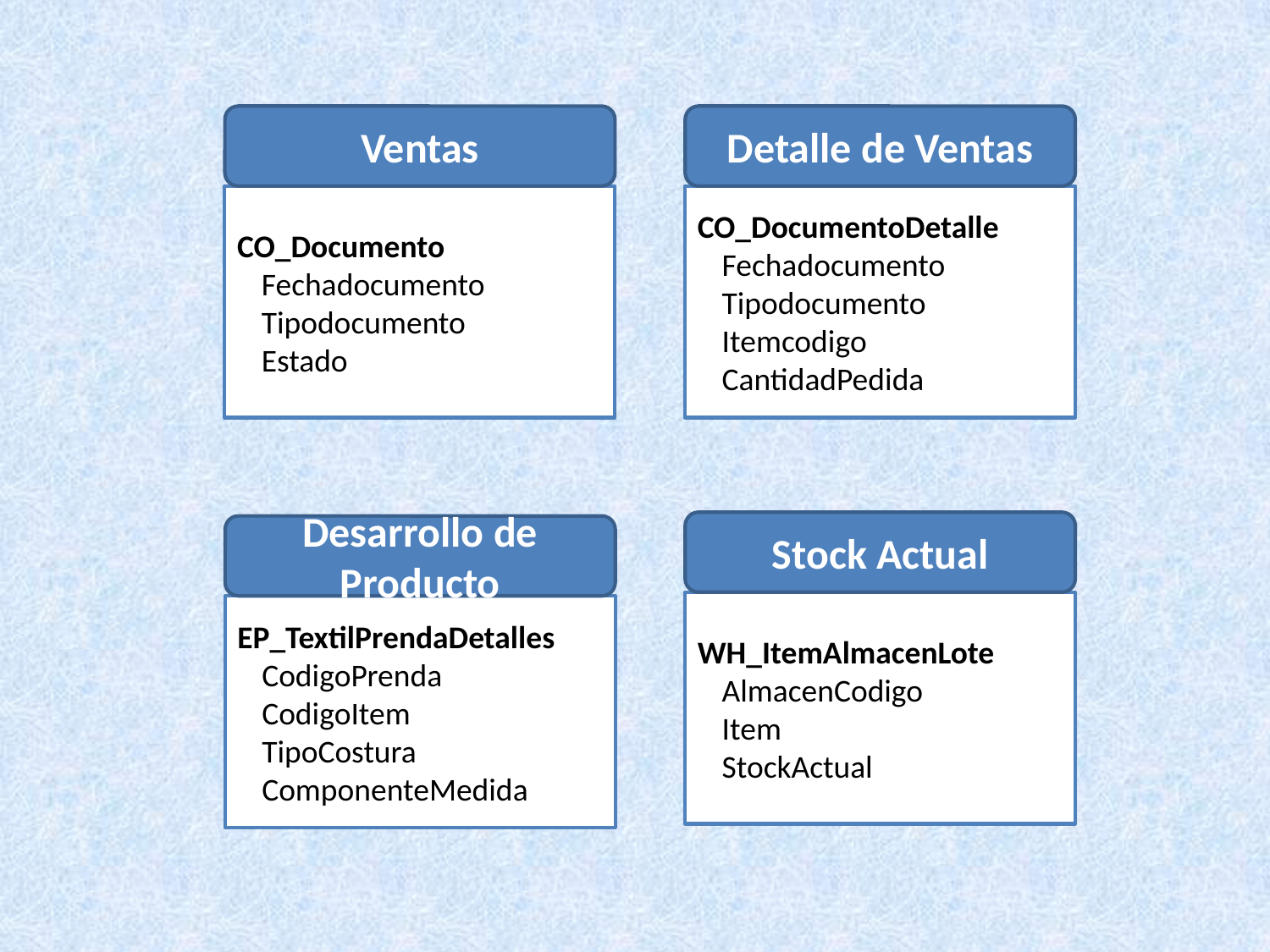

Ventas
Detalle de Ventas
CO_Documento
Fechadocumento
Tipodocumento
Estado
CO_DocumentoDetalle
Fechadocumento
Tipodocumento
Itemcodigo
CantidadPedida
Stock Actual
Desarrollo de Producto
WH_ItemAlmacenLote
AlmacenCodigo
Item
StockActual
EP_TextilPrendaDetalles
CodigoPrenda
CodigoItem
TipoCostura
ComponenteMedida